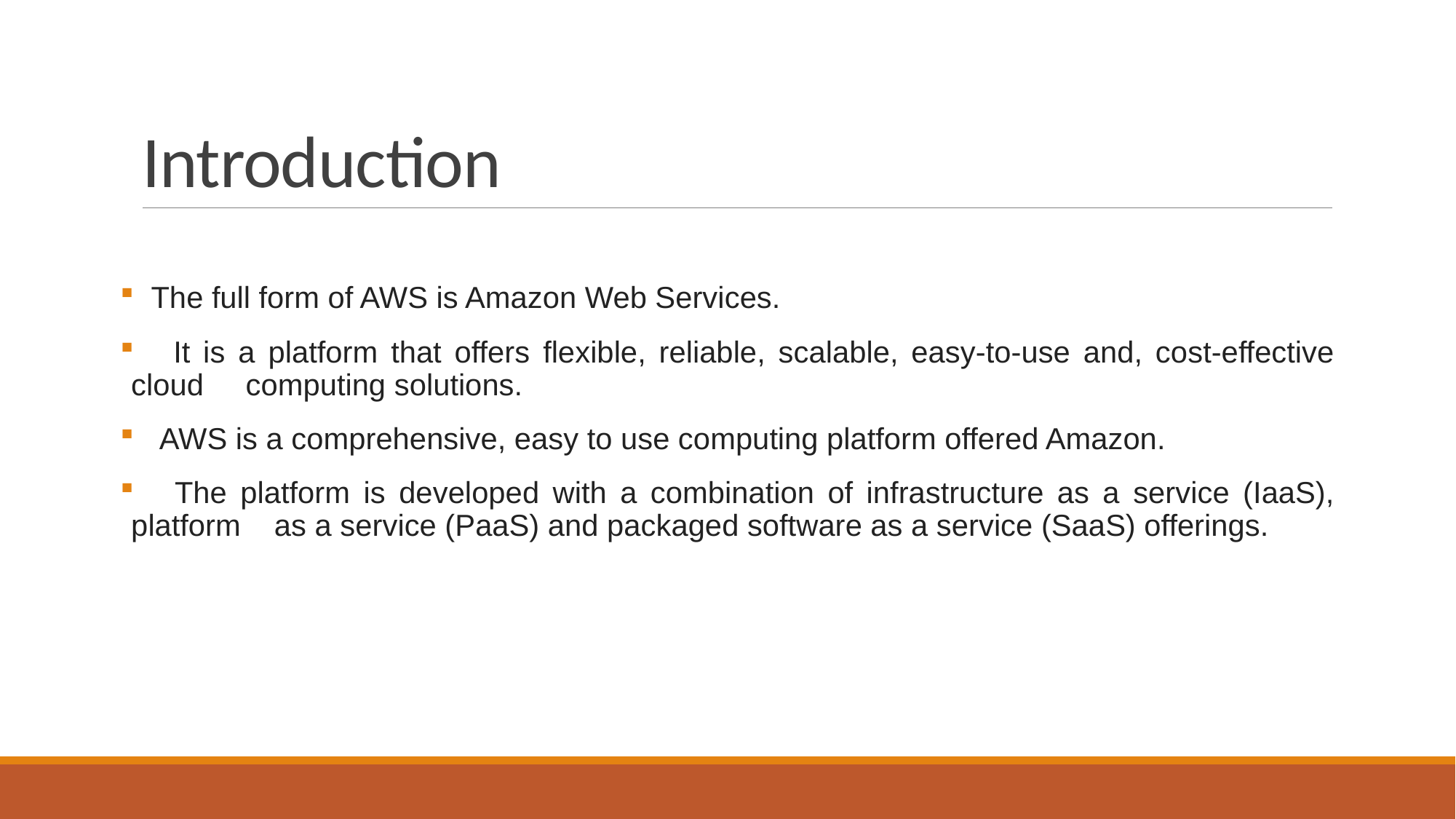

# Introduction

  The full form of AWS is Amazon Web Services.
   It is a platform that offers flexible, reliable, scalable, easy-to-use and, cost-effective cloud     computing solutions.
   AWS is a comprehensive, easy to use computing platform offered Amazon.
   The platform is developed with a combination of infrastructure as a service (IaaS), platform    as a service (PaaS) and packaged software as a service (SaaS) offerings.